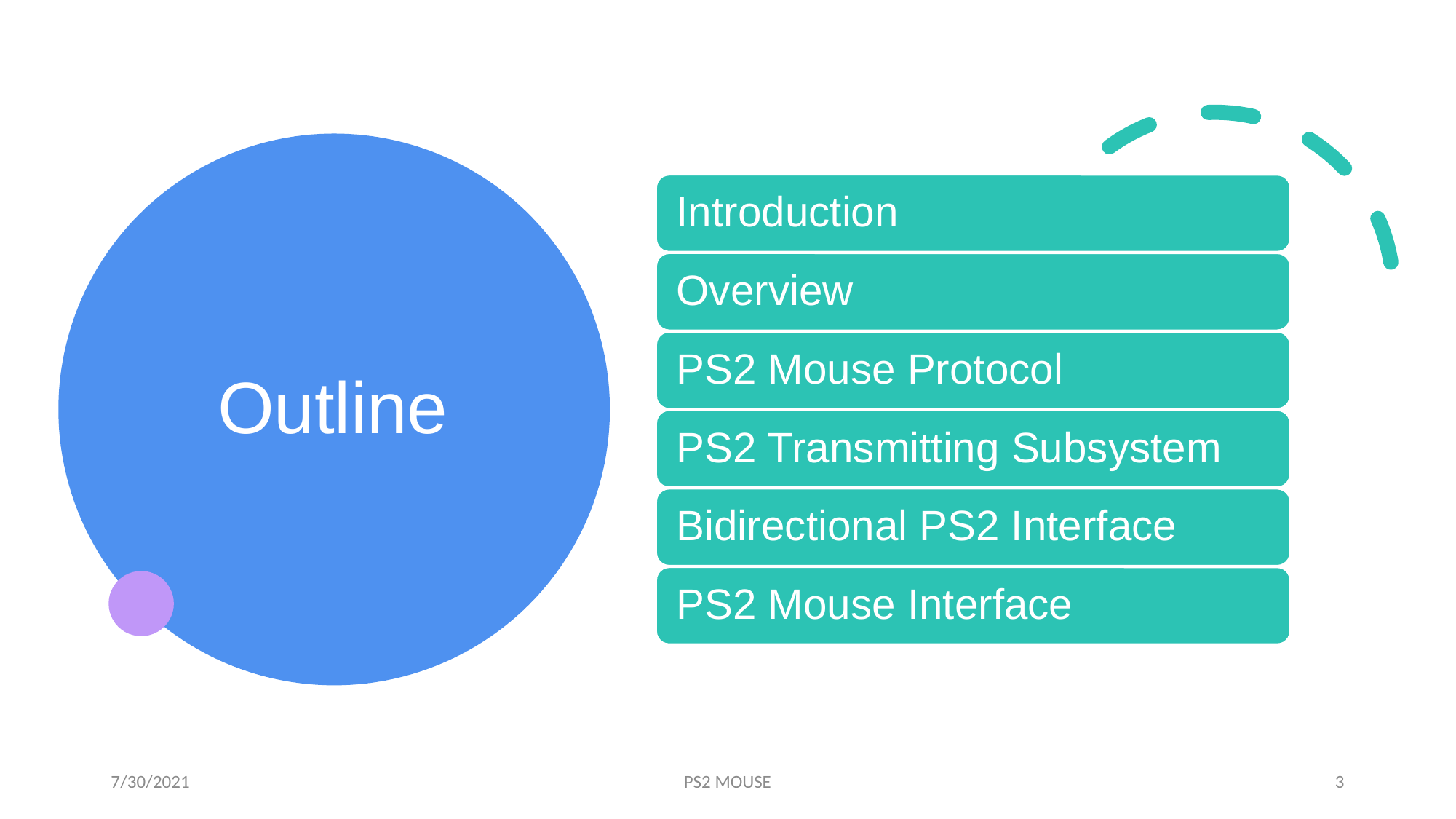

# Outline
Introduction
Overview
PS2 Mouse Protocol
PS2 Transmitting Subsystem
Bidirectional PS2 Interface
PS2 Mouse Interface
7/30/2021
PS2 MOUSE
3